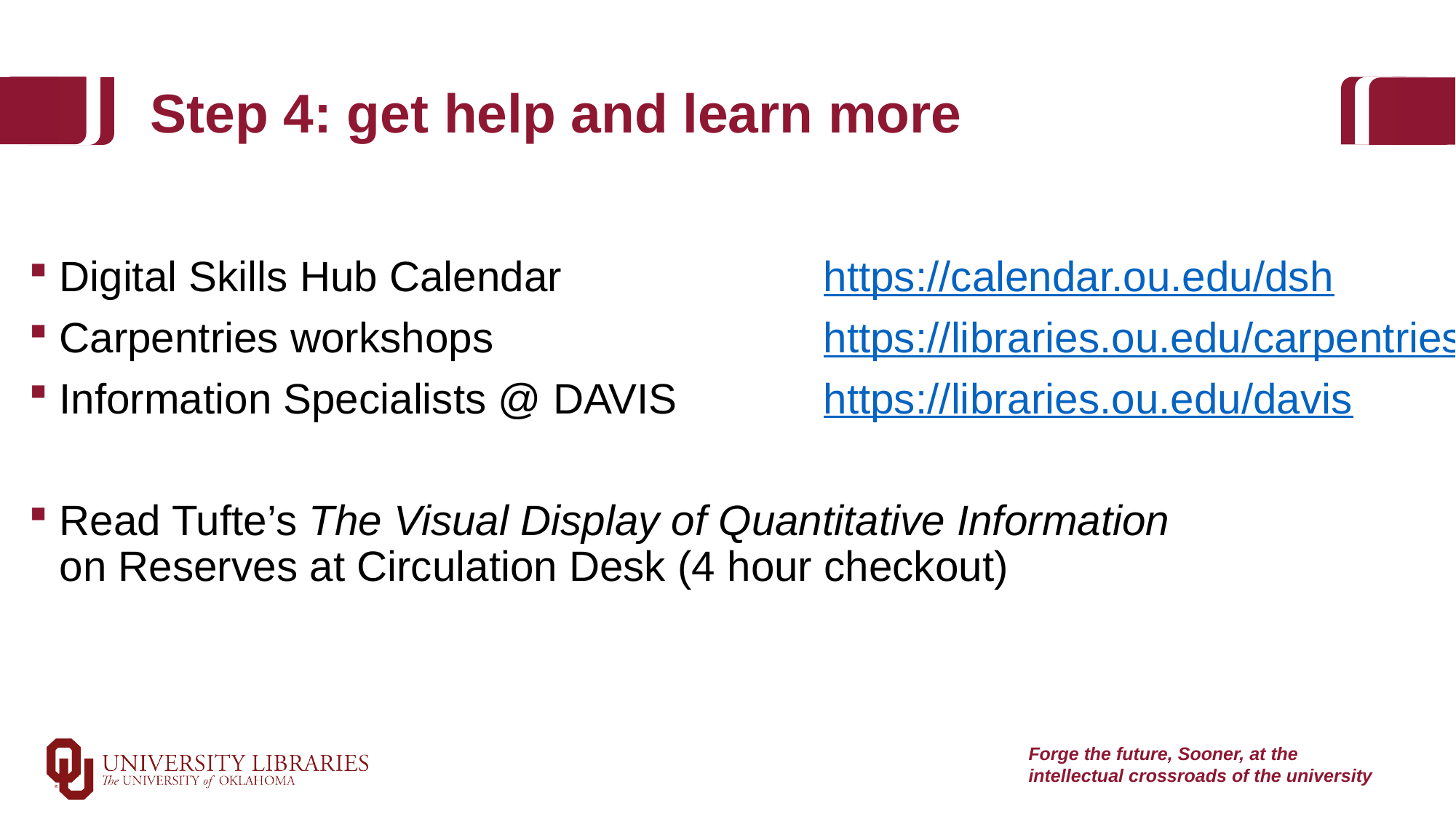

# Step 4: get help and learn more

Digital Skills Hub Calendar			https://calendar.ou.edu/dsh
Carpentries workshops 			https://libraries.ou.edu/carpentries
Information Specialists @ DAVIS		https://libraries.ou.edu/davis

Read Tufte’s The Visual Display of Quantitative Information
on Reserves at Circulation Desk (4 hour checkout)